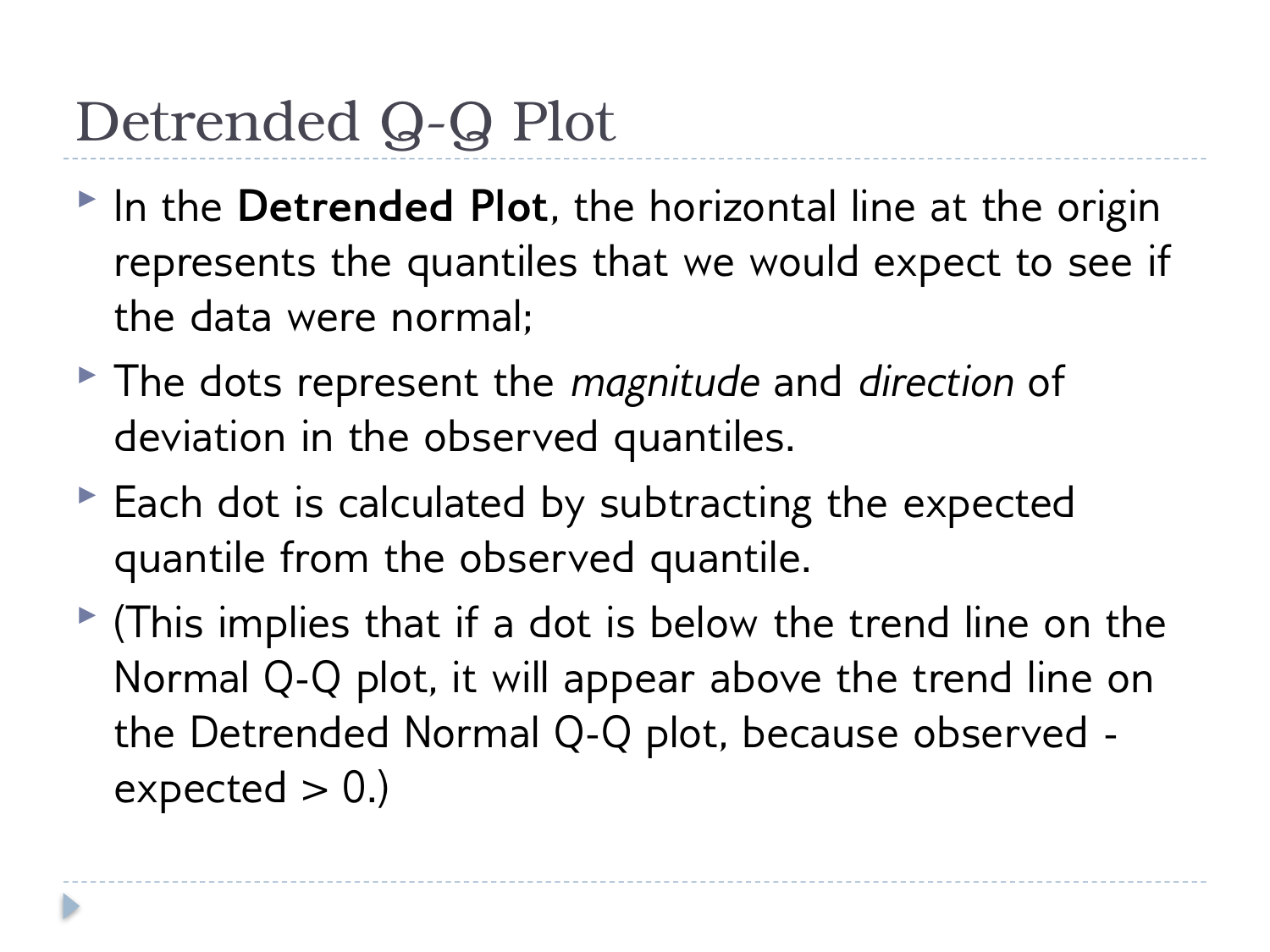

# Detrended Q-Q Plot
In the Detrended Plot, the horizontal line at the origin represents the quantiles that we would expect to see if the data were normal;
The dots represent the magnitude and direction of deviation in the observed quantiles.
Each dot is calculated by subtracting the expected quantile from the observed quantile.
(This implies that if a dot is below the trend line on the Normal Q-Q plot, it will appear above the trend line on the Detrended Normal Q-Q plot, because observed - expected > 0.)